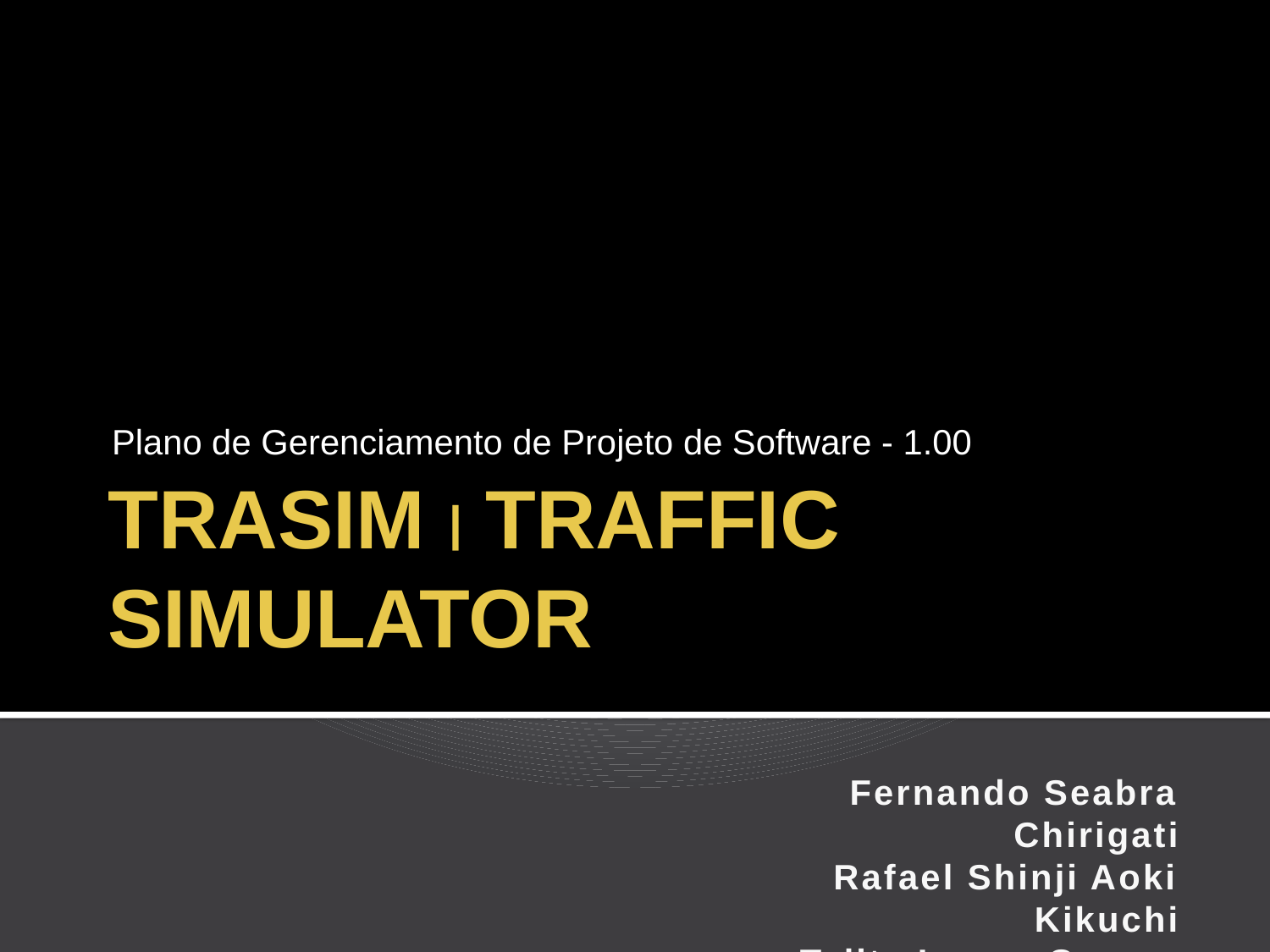

Plano de Gerenciamento de Projeto de Software - 1.00
# TraSim | Traffic Simulator
Fernando Seabra Chirigati
Rafael Shinji Aoki Kikuchi
Talita Lopes Gomes